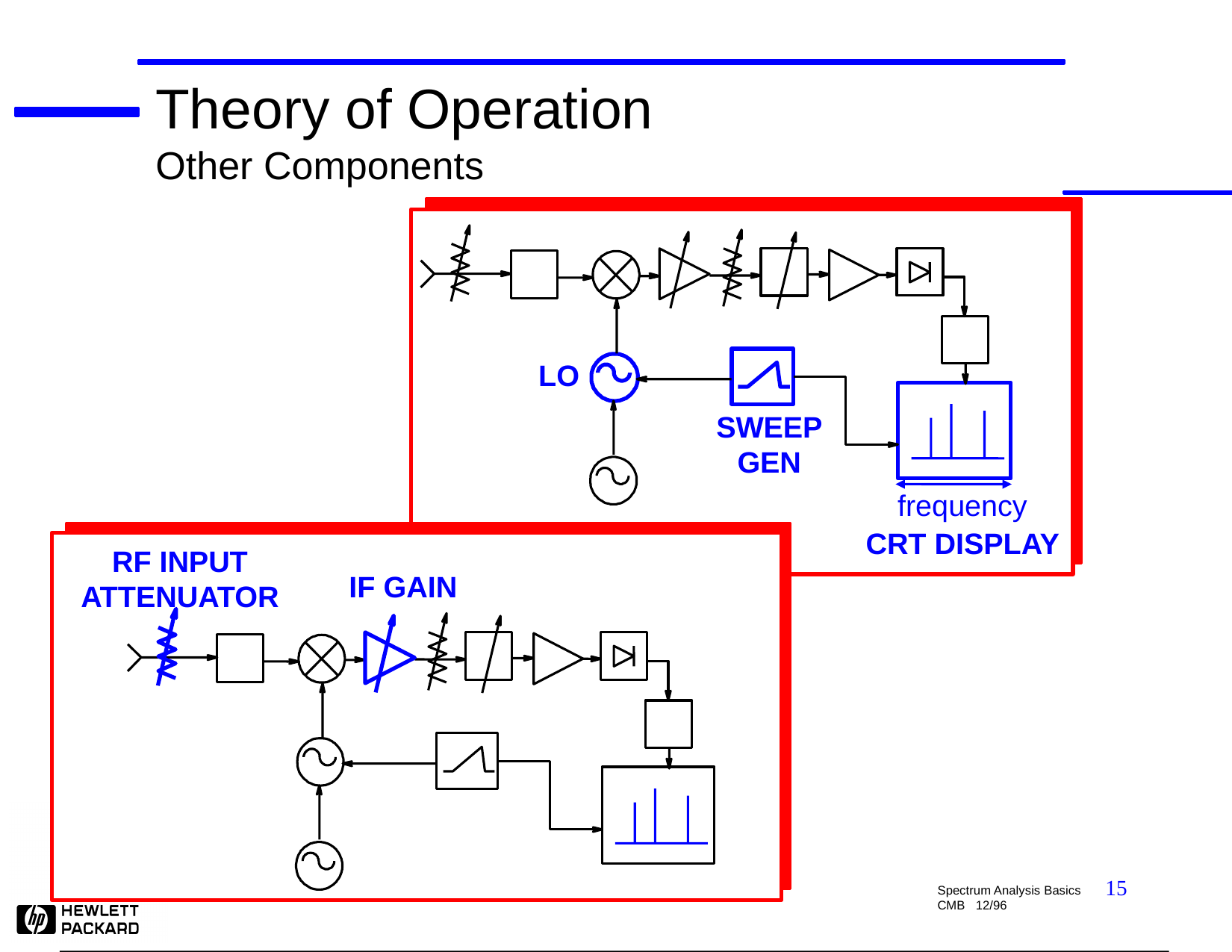

Theory of Operation
Other Components

LO

SWEEP GEN

frequency

CRT DISPLAY

RF INPUT ATTENUATOR
IF GAIN

15